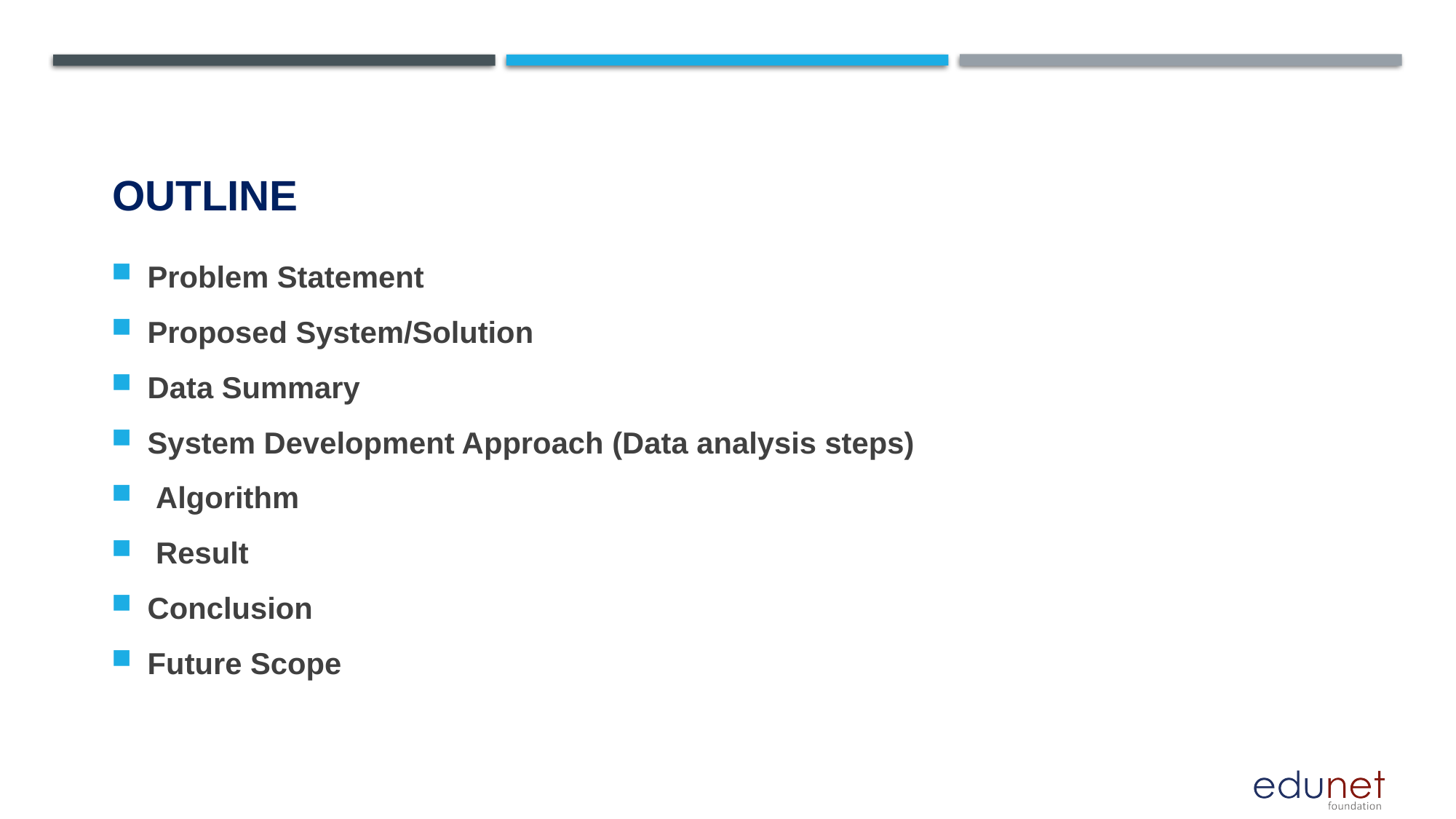

# OUTLINE

Problem Statement
Proposed System/Solution
Data Summary
System Development Approach (Data analysis steps)
 Algorithm
 Result
Conclusion
Future Scope